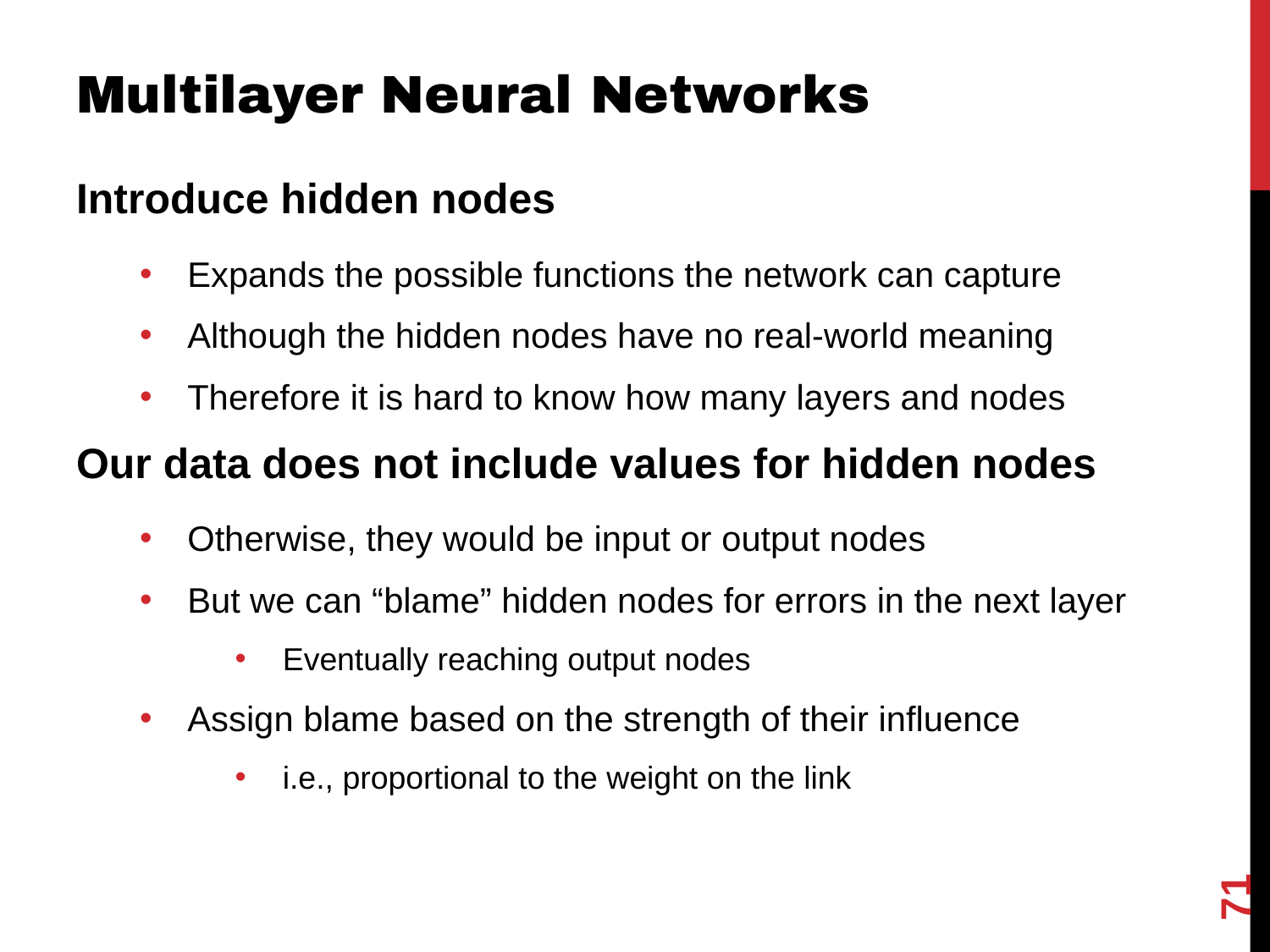

# Multilayer Neural Networks
Introduce hidden nodes
Expands the possible functions the network can capture
Although the hidden nodes have no real-world meaning
Therefore it is hard to know how many layers and nodes
Our data does not include values for hidden nodes
Otherwise, they would be input or output nodes
But we can “blame” hidden nodes for errors in the next layer
Eventually reaching output nodes
Assign blame based on the strength of their influence
i.e., proportional to the weight on the link
71